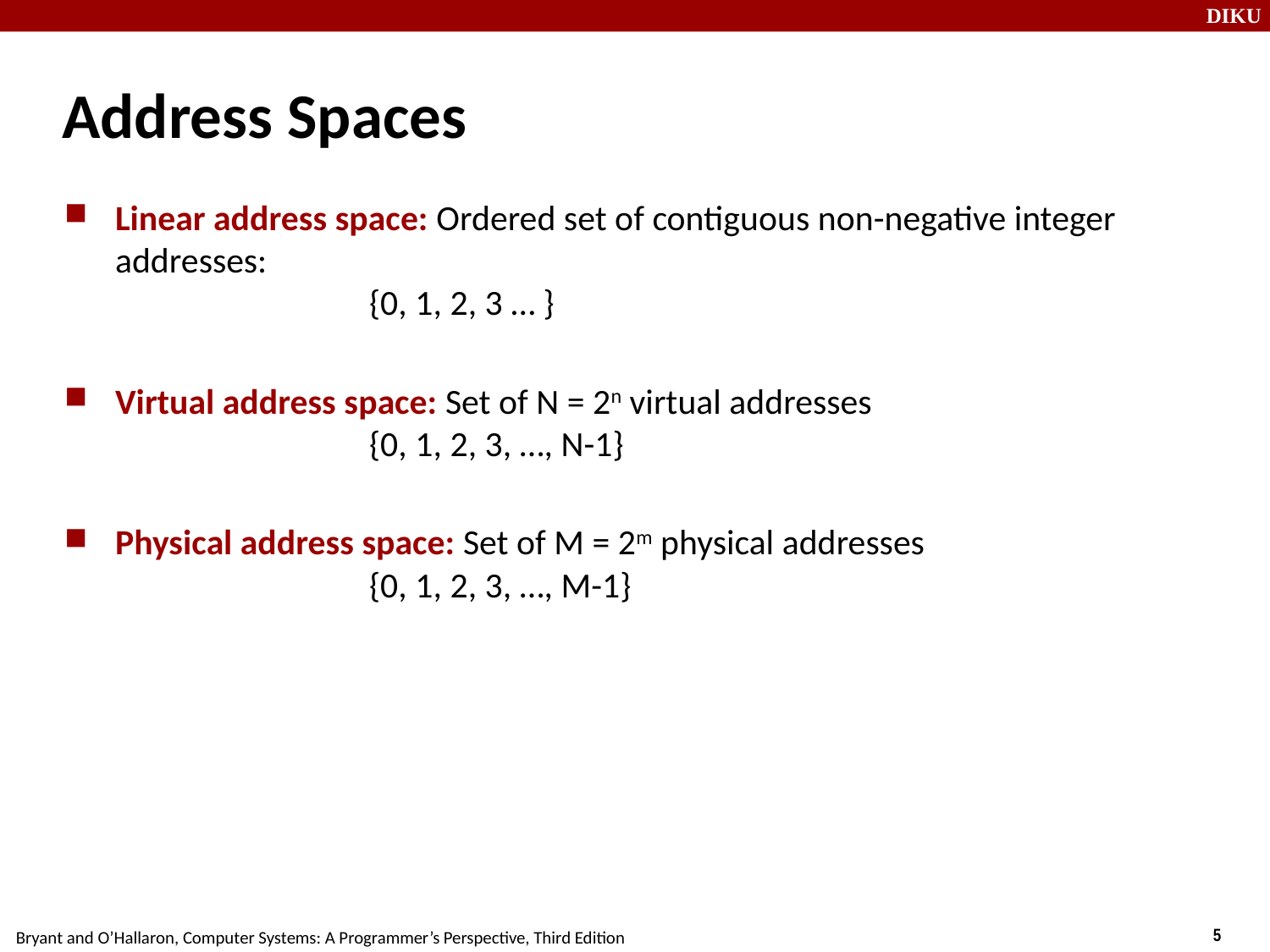

Address Spaces
Linear address space: Ordered set of contiguous non-negative integer addresses:
		{0, 1, 2, 3 … }

Virtual address space: Set of N = 2n virtual addresses
		{0, 1, 2, 3, …, N-1}

Physical address space: Set of M = 2m physical addresses
		{0, 1, 2, 3, …, M-1}